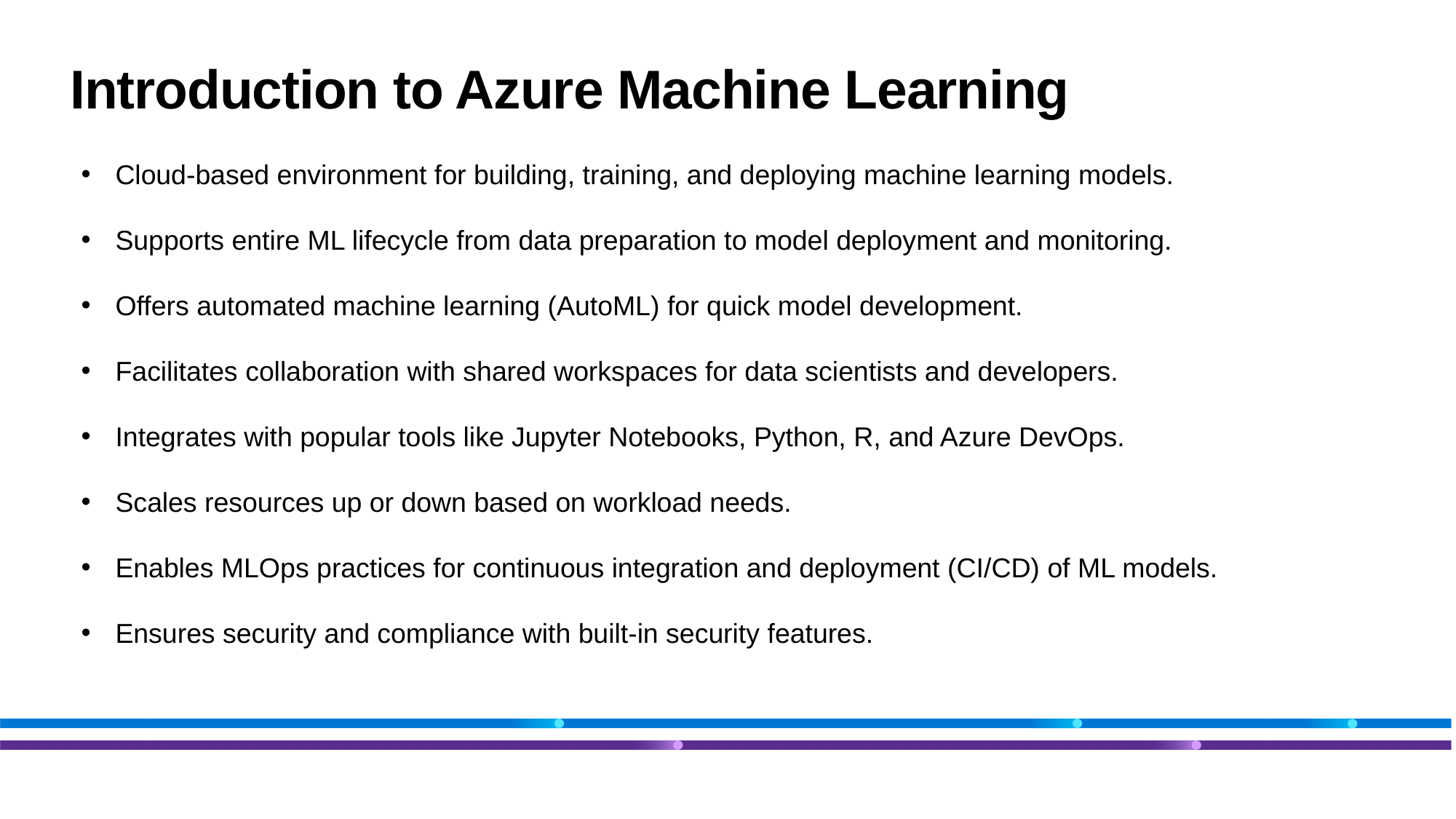

# Introduction to Azure Machine Learning
Cloud-based environment for building, training, and deploying machine learning models.
Supports entire ML lifecycle from data preparation to model deployment and monitoring.
Offers automated machine learning (AutoML) for quick model development.
Facilitates collaboration with shared workspaces for data scientists and developers.
Integrates with popular tools like Jupyter Notebooks, Python, R, and Azure DevOps.
Scales resources up or down based on workload needs.
Enables MLOps practices for continuous integration and deployment (CI/CD) of ML models.
Ensures security and compliance with built-in security features.